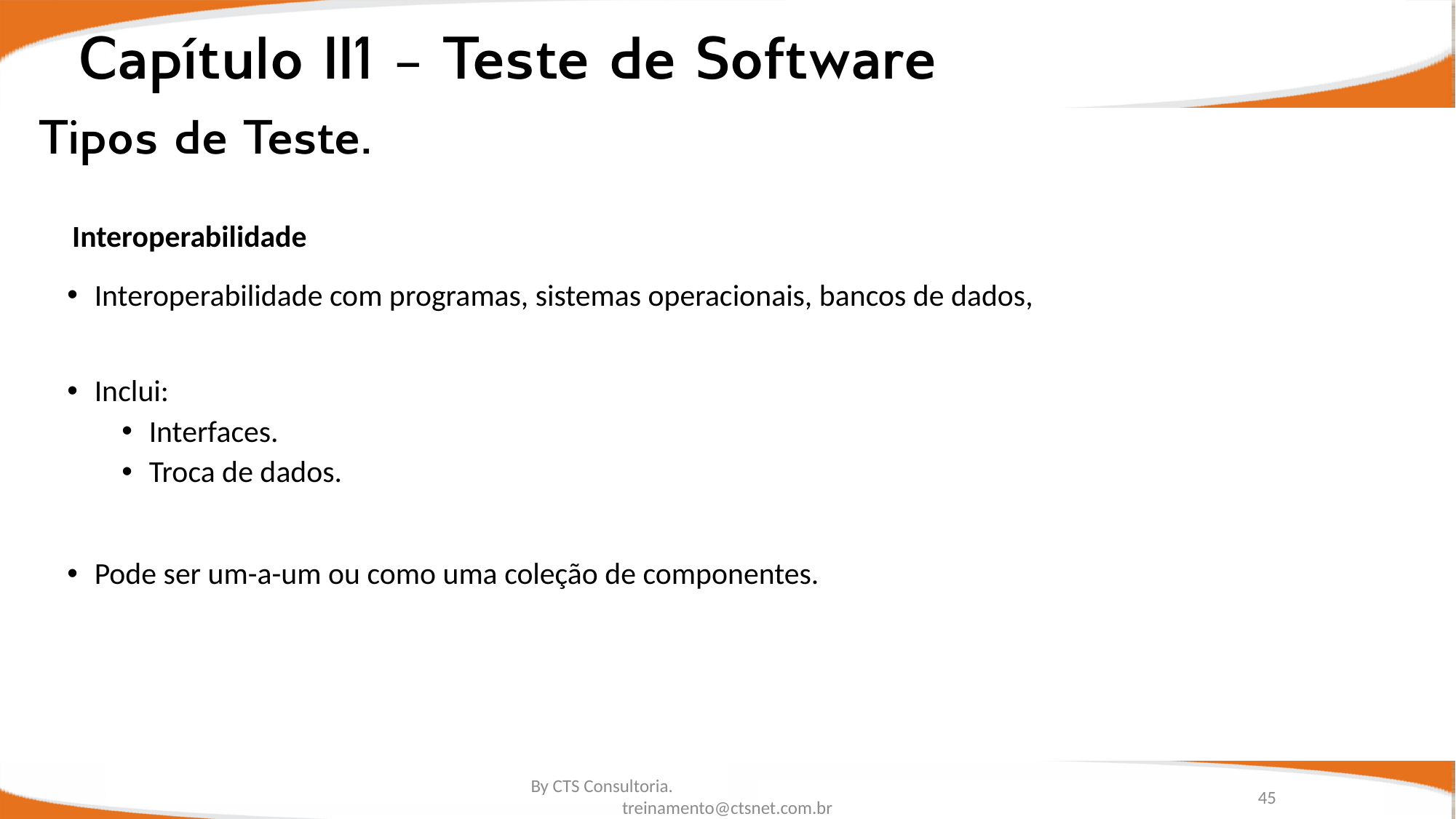

Capítulo II1 – Teste de Software
Tipos de Teste.
Interoperabilidade
Interoperabilidade com programas, sistemas operacionais, bancos de dados,

Inclui:
Interfaces.
Troca de dados.

Pode ser um-a-um ou como uma coleção de componentes.

45